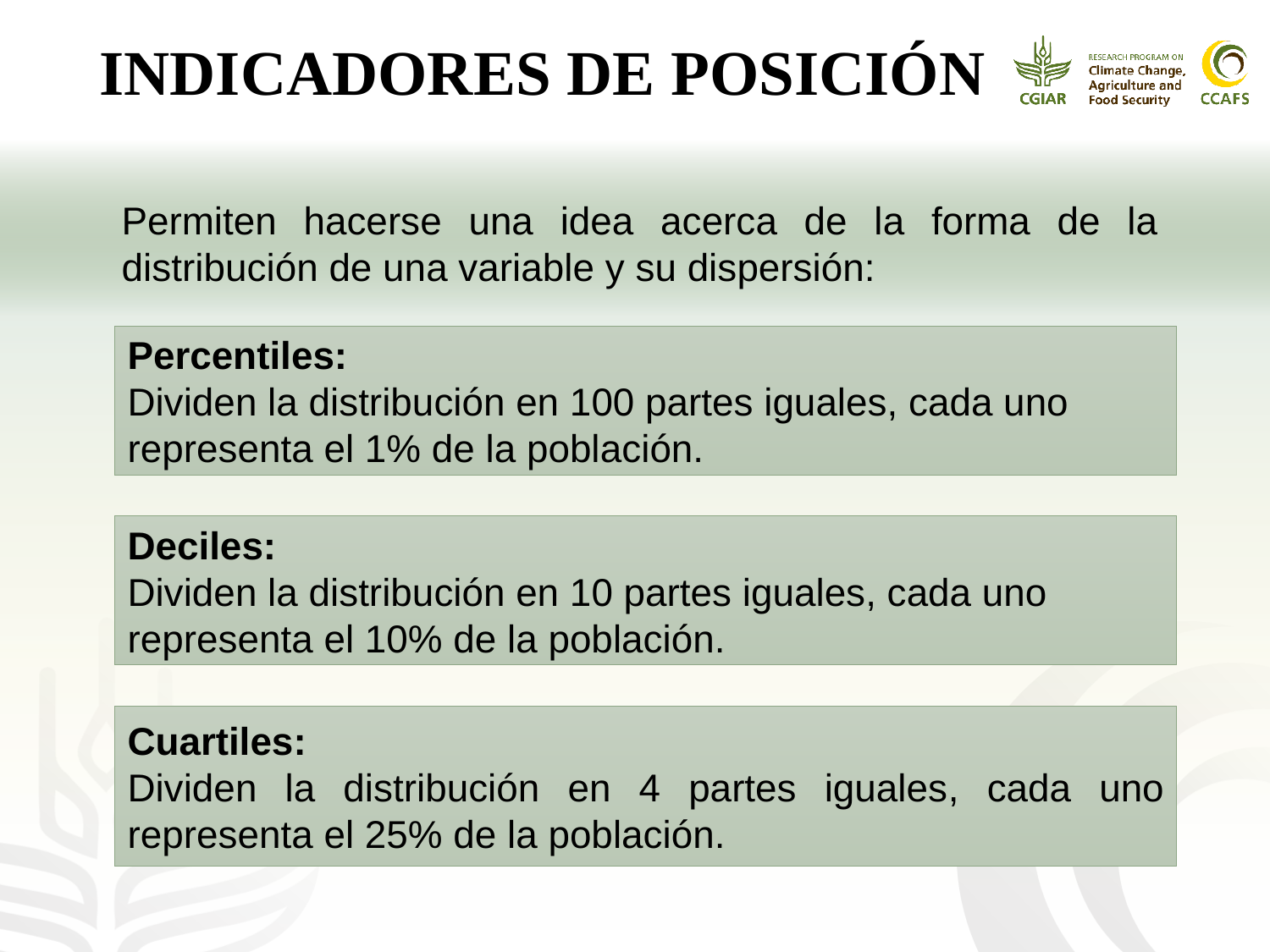

INDICADORES DE POSICIÓN
Permiten hacerse una idea acerca de la forma de la distribución de una variable y su dispersión:

Percentiles:
Dividen la distribución en 100 partes iguales, cada uno representa el 1% de la población.
Deciles:
Dividen la distribución en 10 partes iguales, cada uno representa el 10% de la población.
Cuartiles:
Dividen la distribución en 4 partes iguales, cada uno representa el 25% de la población.